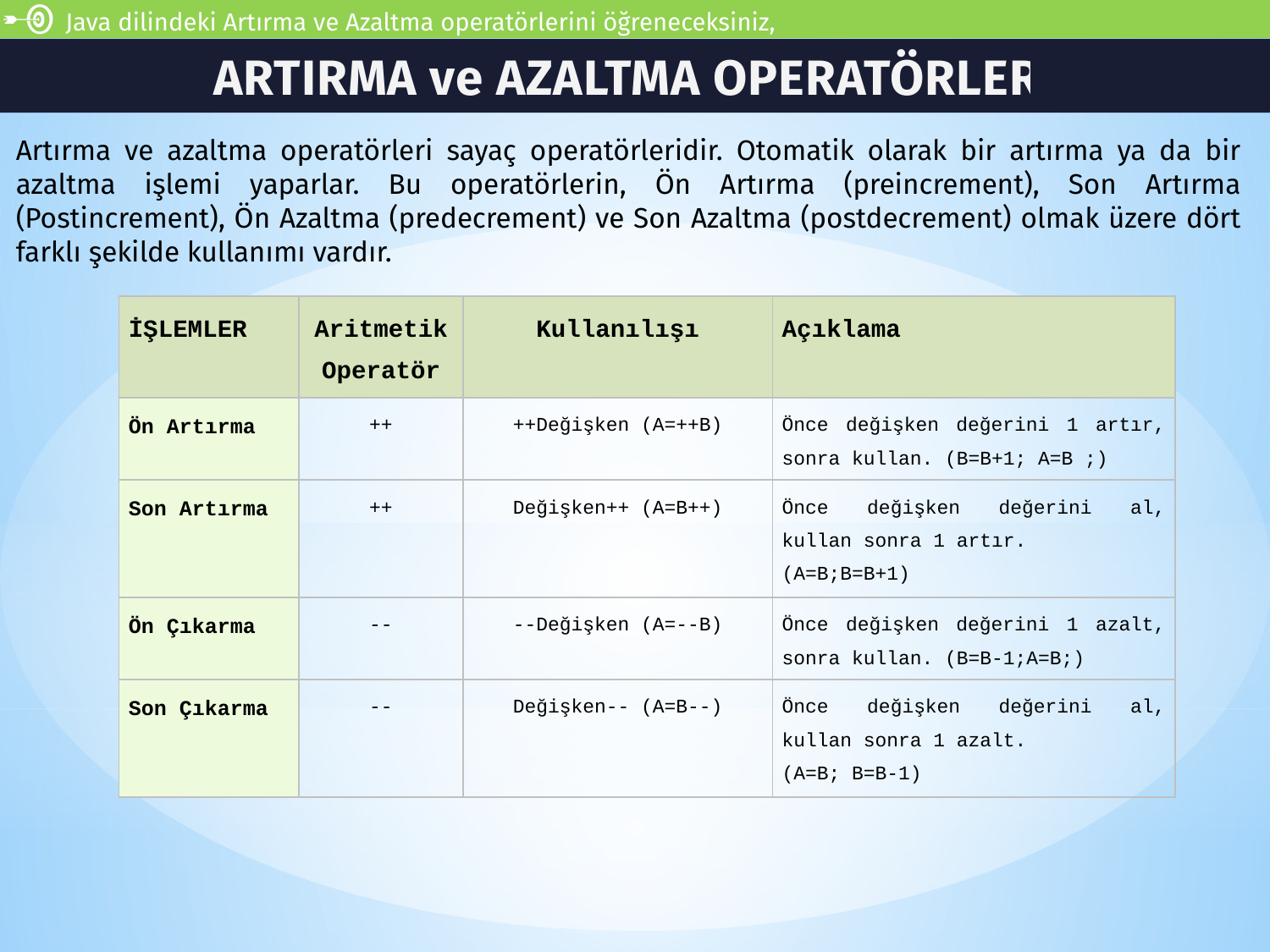

Java dilindeki Artırma ve Azaltma operatörlerini öğreneceksiniz,
ARTIRMA ve AZALTMA OPERATÖRLERİ
Artırma ve azaltma operatörleri sayaç operatörleridir. Otomatik olarak bir artırma ya da bir azaltma işlemi yaparlar. Bu operatörlerin, Ön Artırma (preincrement), Son Artırma (Postincrement), Ön Azaltma (predecrement) ve Son Azaltma (postdecrement) olmak üzere dört farklı şekilde kullanımı vardır.
| İŞLEMLER | Aritmetik Operatör | Kullanılışı | Açıklama |
| --- | --- | --- | --- |
| Ön Artırma | ++ | ++Değişken (A=++B) | Önce değişken değerini 1 artır, sonra kullan. (B=B+1; A=B ;) |
| Son Artırma | ++ | Değişken++ (A=B++) | Önce değişken değerini al, kullan sonra 1 artır. (A=B;B=B+1) |
| Ön Çıkarma | -- | --Değişken (A=--B) | Önce değişken değerini 1 azalt, sonra kullan. (B=B-1;A=B;) |
| Son Çıkarma | -- | Değişken-- (A=B--) | Önce değişken değerini al, kullan sonra 1 azalt. (A=B; B=B-1) |